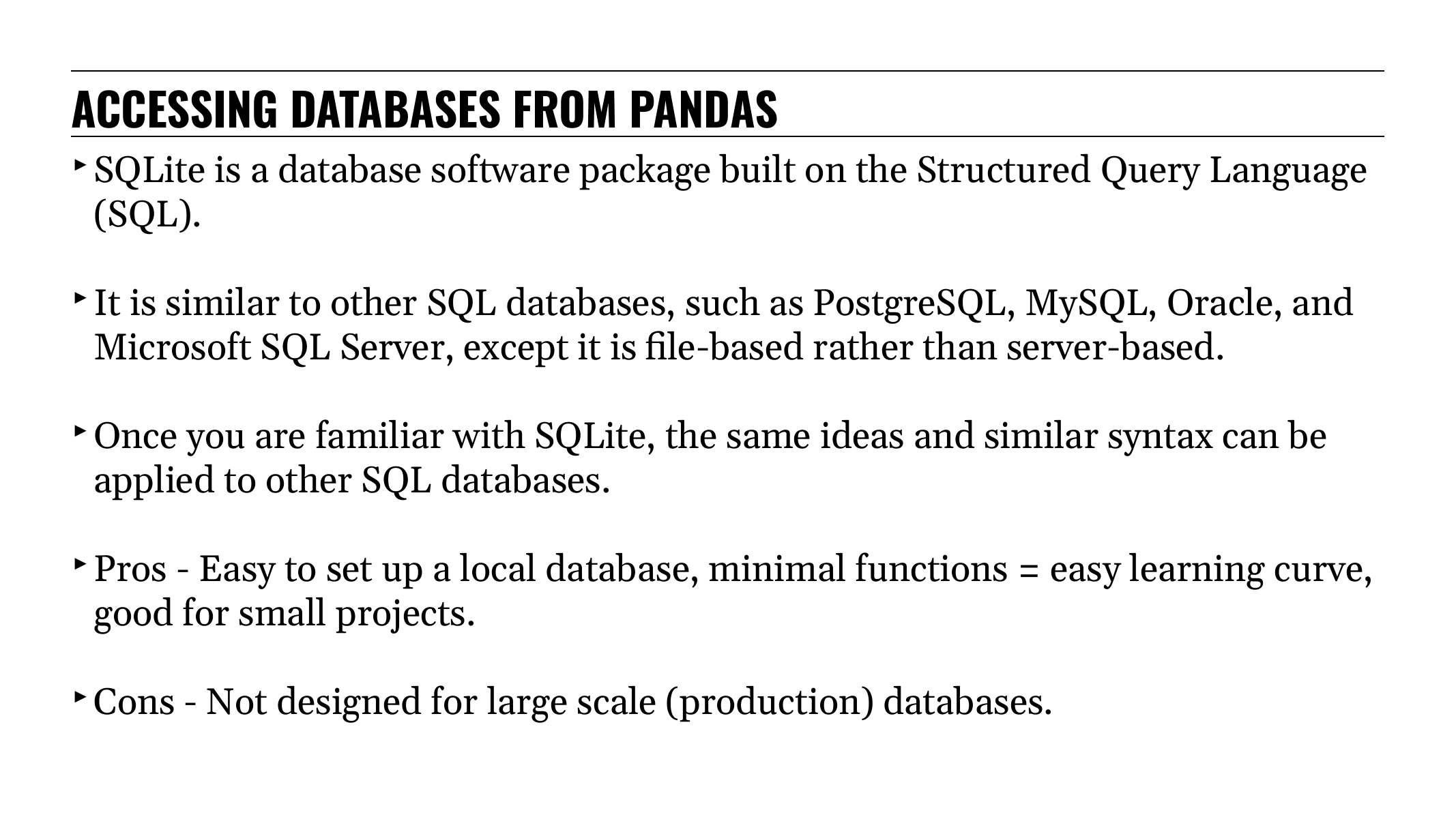

ACCESSING DATABASES FROM PANDAS
SQLite is a database software package built on the Structured Query Language (SQL).

It is similar to other SQL databases, such as PostgreSQL, MySQL, Oracle, and Microsoft SQL Server, except it is file-based rather than server-based.

Once you are familiar with SQLite, the same ideas and similar syntax can be applied to other SQL databases.

Pros - Easy to set up a local database, minimal functions = easy learning curve, good for small projects.

Cons - Not designed for large scale (production) databases.